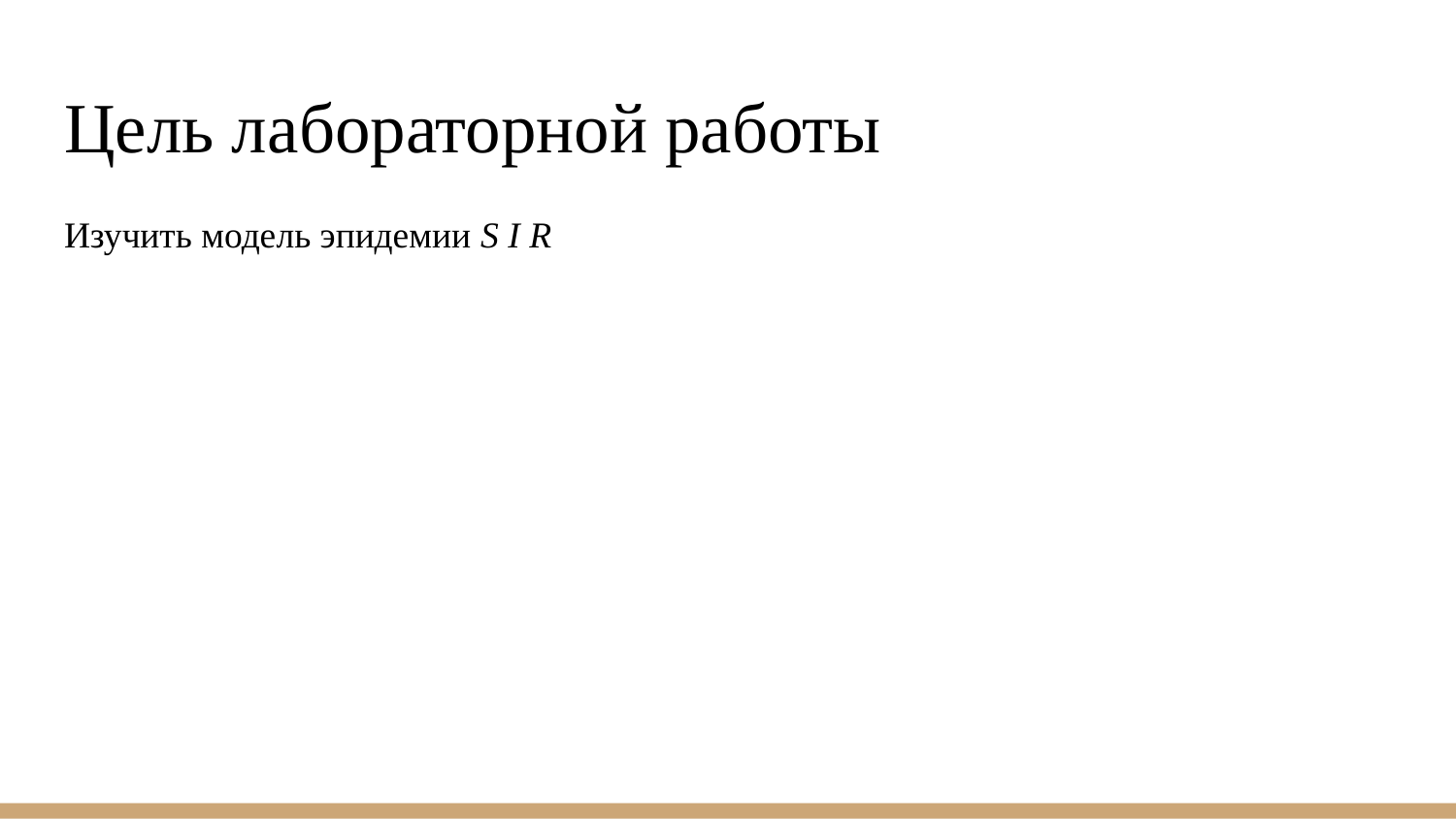

# Цель лабораторной работы
Изучить модель эпидемии S I R